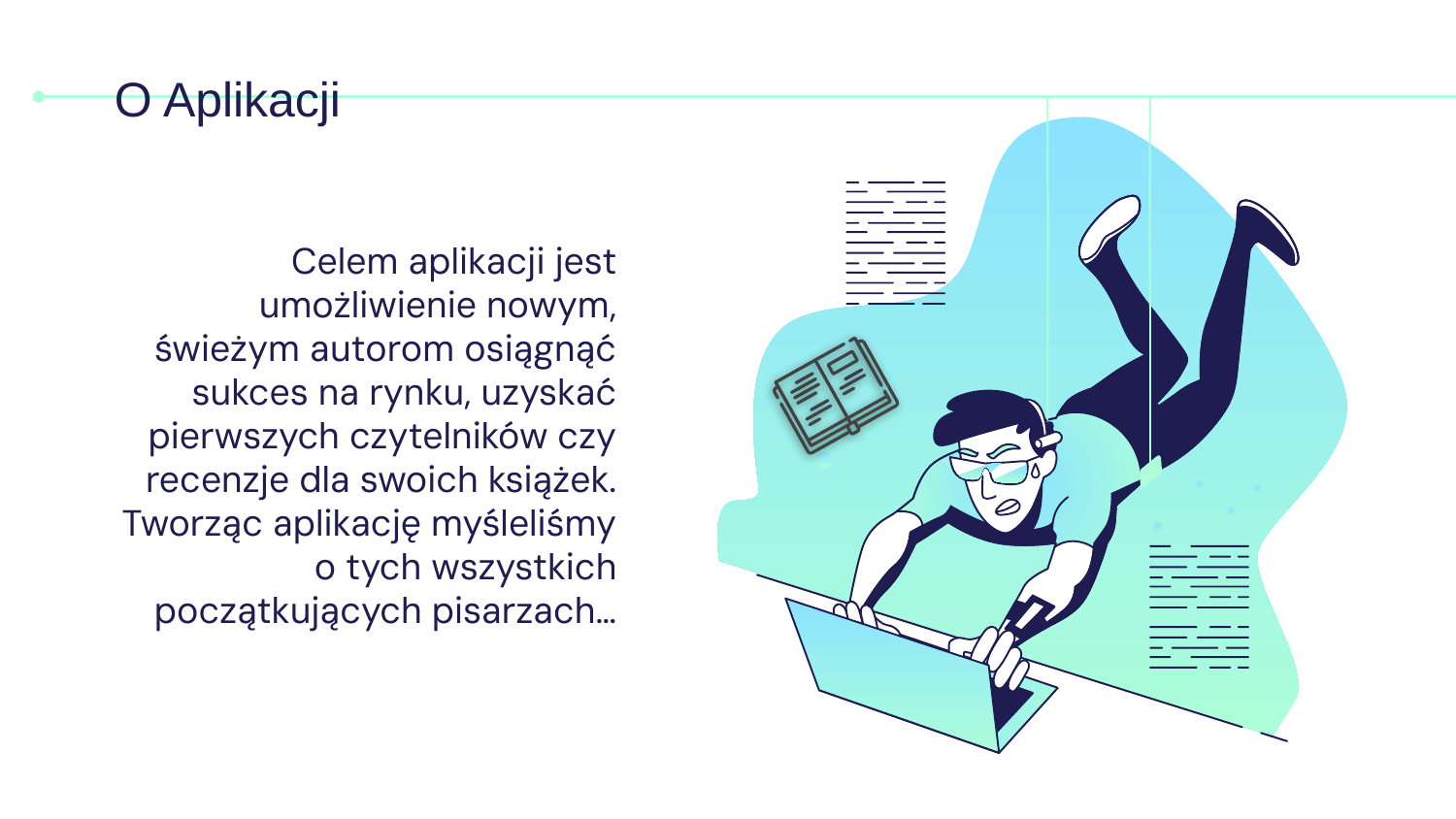

# O Aplikacji

Celem aplikacji jest umożliwienie nowym, świeżym autorom osiągnąć sukces na rynku, uzyskać pierwszych czytelników czy recenzje dla swoich książek.
Tworząc aplikację myśleliśmy o tych wszystkich początkujących pisarzach…